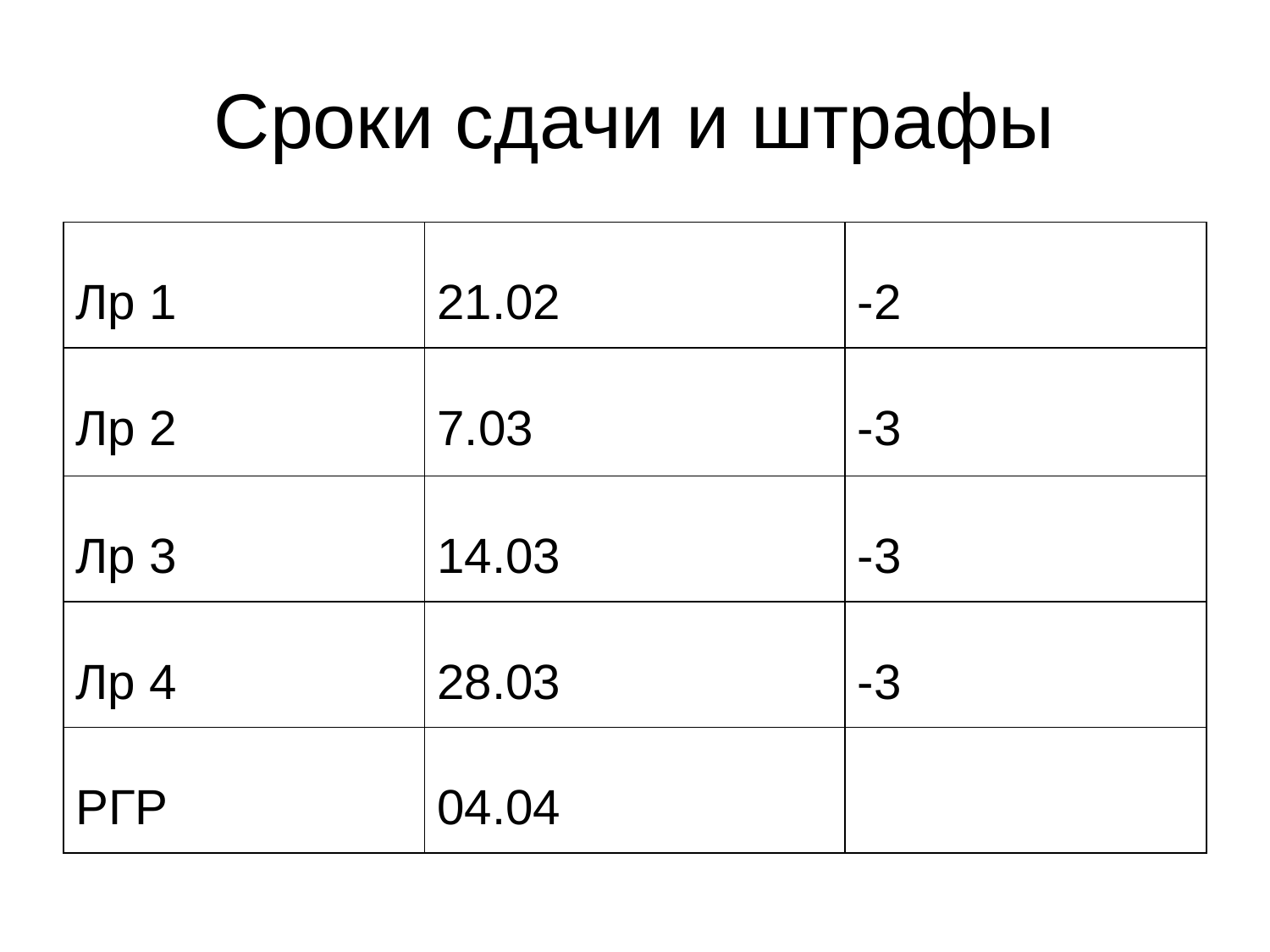

# Сроки сдачи и штрафы
| Лр 1 | 21.02 | -2 |
| --- | --- | --- |
| Лр 2 | 7.03 | -3 |
| Лр 3 | 14.03 | -3 |
| Лр 4 | 28.03 | -3 |
| РГР | 04.04 |  |